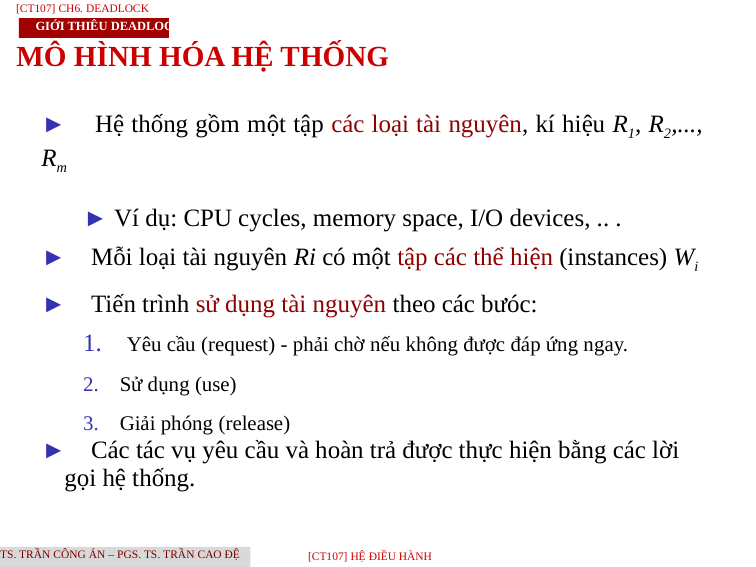

[CT107] Ch6. Deadlock
Giới thiêu Deadlock
MÔ HÌNH HÓA HỆ THỐNG
►    Hệ thống gồm một tập các loại tài nguyên, kí hiệu R1, R2,..., Rm
► Ví dụ: CPU cycles, memory space, I/O devices, .. .
►    Mỗi loại tài nguyên Ri có một tập các thể hiện (instances) Wi
►    Tiến trình sử dụng tài nguyên theo các bưóc:
1.    Yêu cầu (request) - phải chờ nếu không được đáp ứng ngay.
2.    Sử dụng (use)
3.    Giải phóng (release)
►    Các tác vụ yêu cầu và hoàn trả được thực hiện bằng các lời gọi hệ thống.
TS. Trần Công Án – PGS. TS. Trần Cao Đệ
[CT107] HỆ điều hành